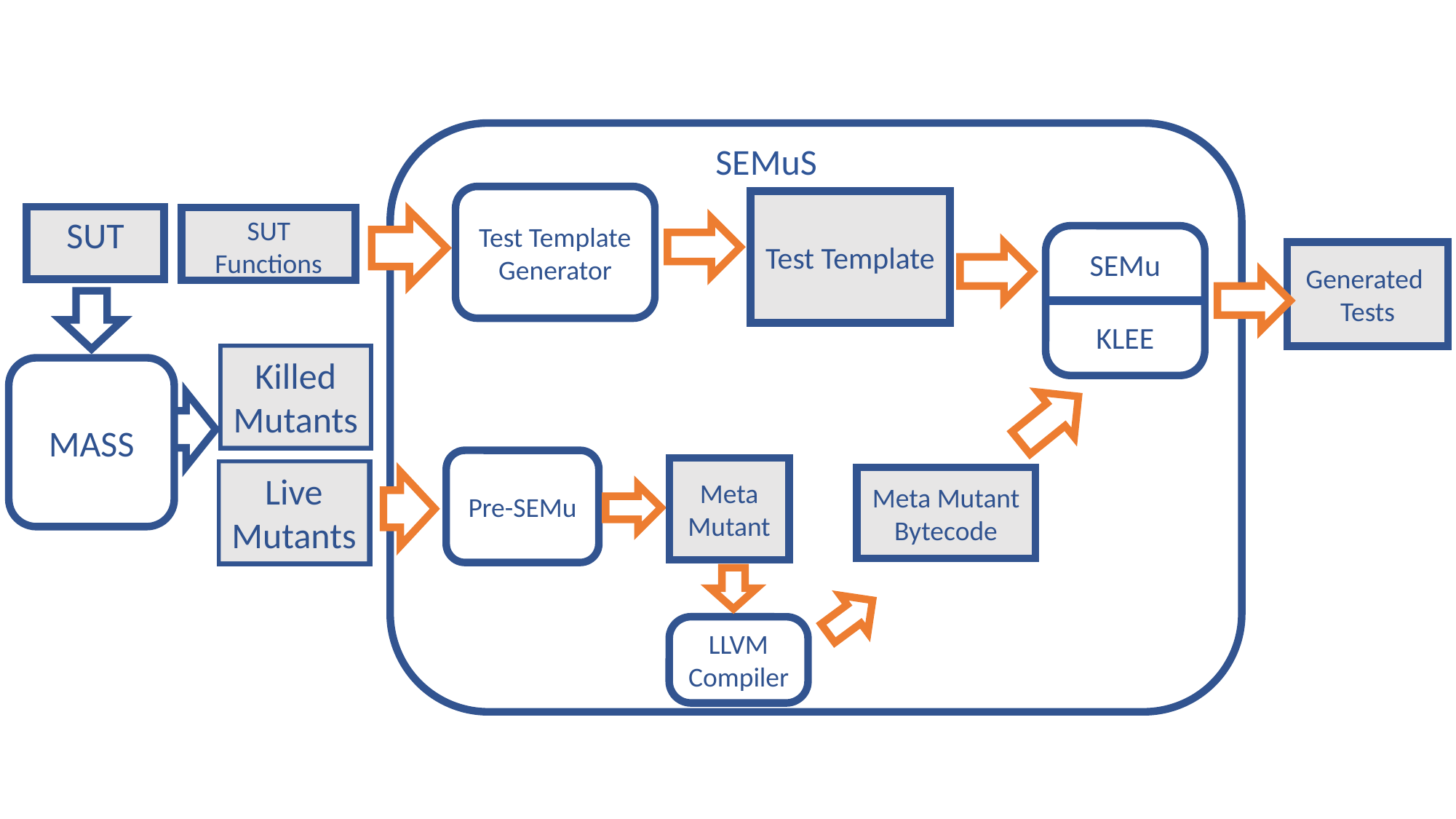

SEMuS
Test Template Generator
Test Template
SUT

SUT
Functions

SEMu
---------
KLEE
Generated
Tests

Killed
Mutants

MASS

Pre-SEMu
Meta Mutant
Live
Mutants

Meta Mutant Bytecode

LLVM
Compiler